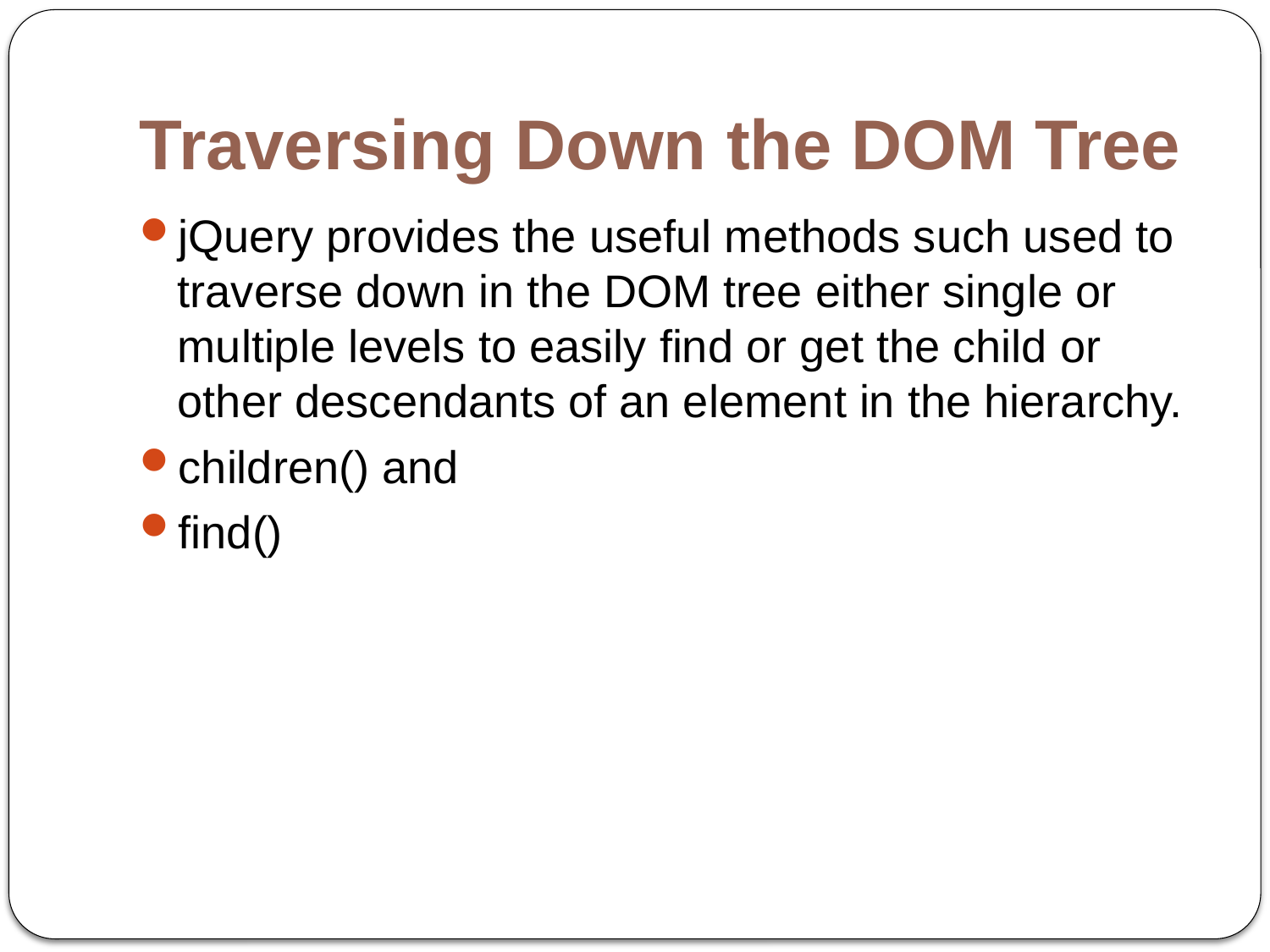

# Traversing Down the DOM Tree
jQuery provides the useful methods such used to traverse down in the DOM tree either single or multiple levels to easily find or get the child or other descendants of an element in the hierarchy.
children() and
find()